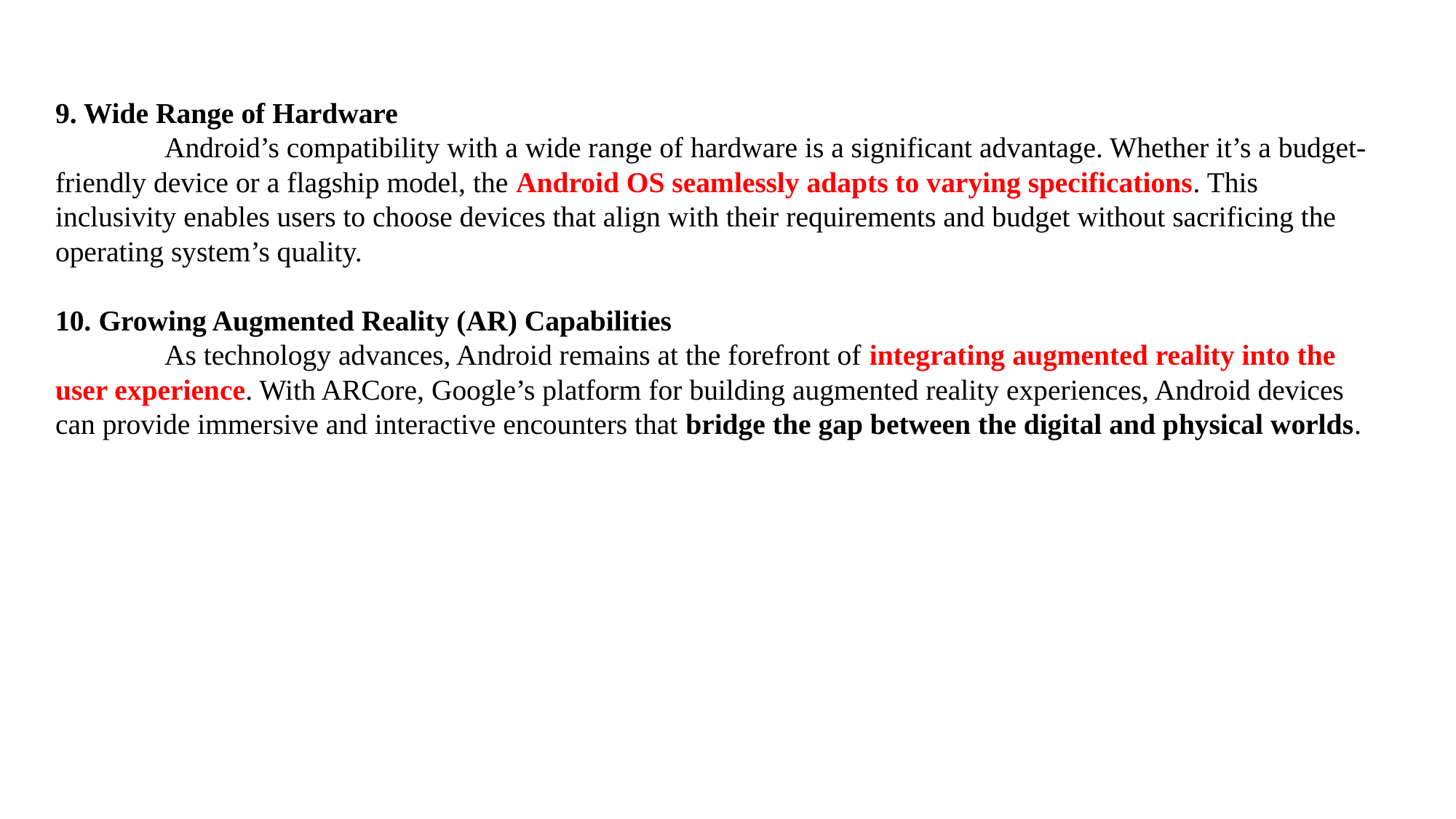

9. Wide Range of Hardware
	Android’s compatibility with a wide range of hardware is a significant advantage. Whether it’s a budget-friendly device or a flagship model, the Android OS seamlessly adapts to varying specifications. This inclusivity enables users to choose devices that align with their requirements and budget without sacrificing the operating system’s quality.

10. Growing Augmented Reality (AR) Capabilities
	As technology advances, Android remains at the forefront of integrating augmented reality into the user experience. With ARCore, Google’s platform for building augmented reality experiences, Android devices can provide immersive and interactive encounters that bridge the gap between the digital and physical worlds.